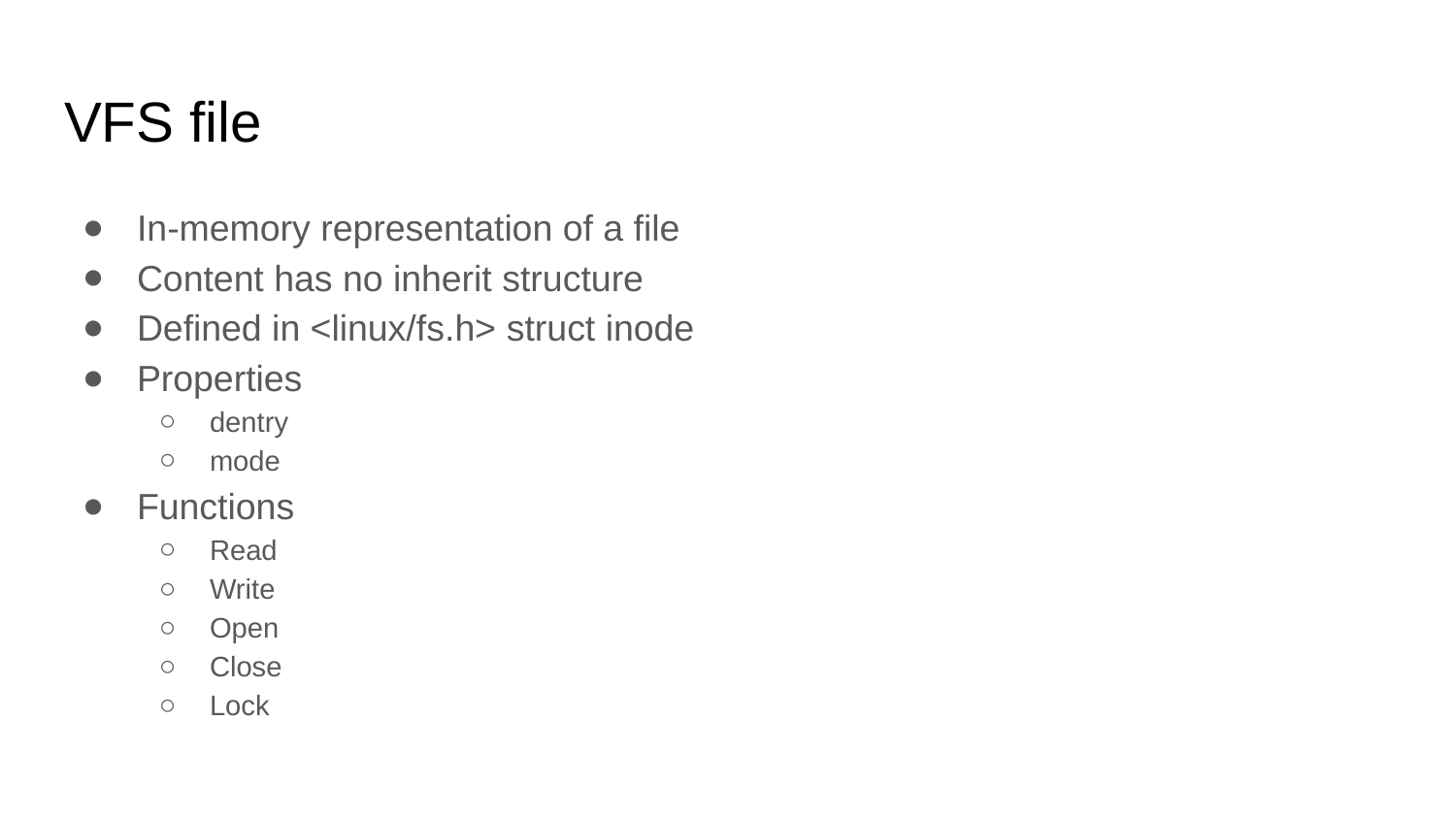

# VFS file
In-memory representation of a file
Content has no inherit structure
Defined in <linux/fs.h> struct inode
Properties
dentry
mode
Functions
Read
Write
Open
Close
Lock